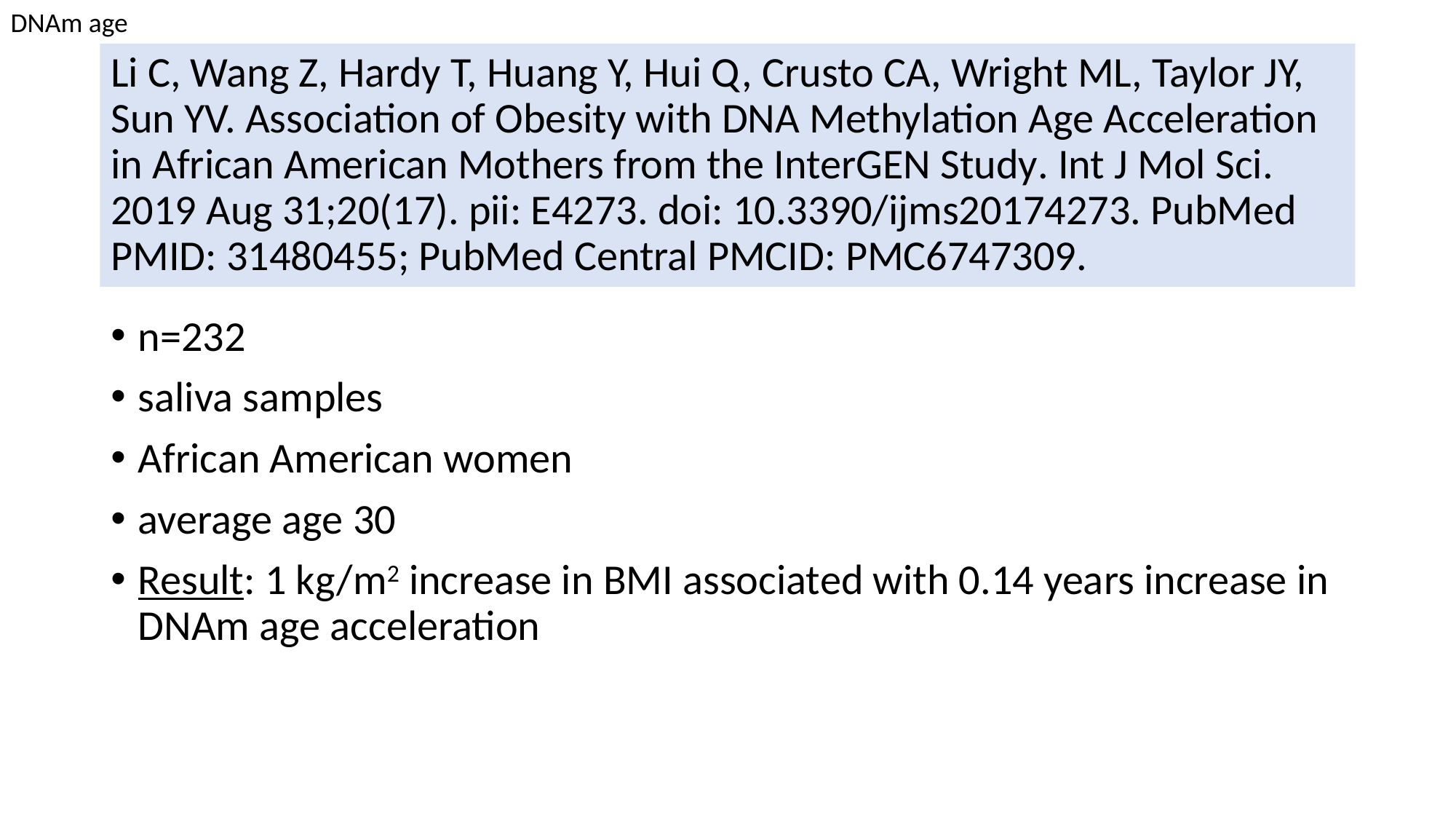

DNAm age
# Li C, Wang Z, Hardy T, Huang Y, Hui Q, Crusto CA, Wright ML, Taylor JY, Sun YV. Association of Obesity with DNA Methylation Age Acceleration in African American Mothers from the InterGEN Study. Int J Mol Sci. 2019 Aug 31;20(17). pii: E4273. doi: 10.3390/ijms20174273. PubMed PMID: 31480455; PubMed Central PMCID: PMC6747309.
n=232
saliva samples
African American women
average age 30
Result: 1 kg/m2 increase in BMI associated with 0.14 years increase in DNAm age acceleration